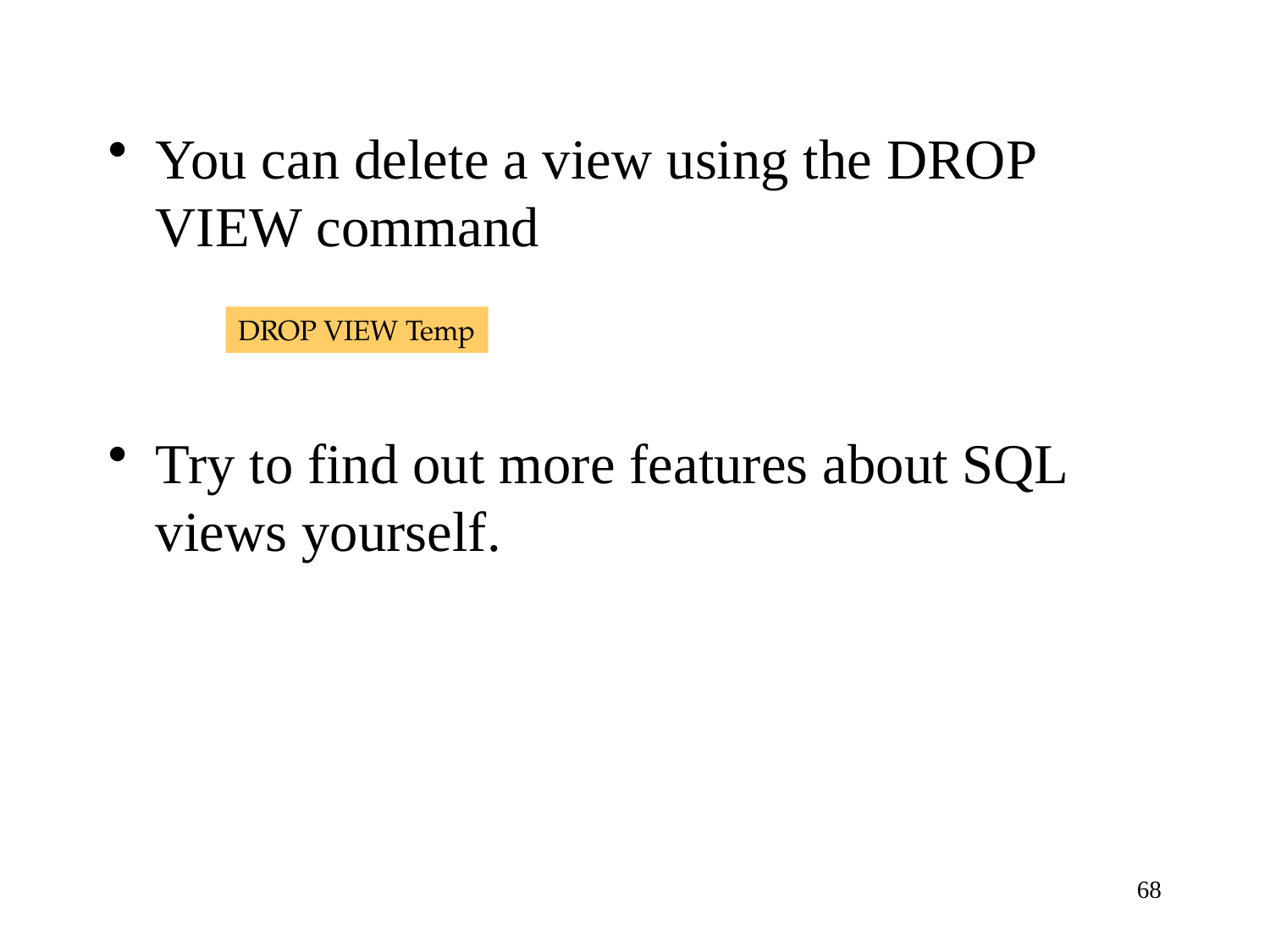

You can delete a view using the DROP VIEW command

Try to find out more features about SQL views yourself.
DROP VIEW Temp
68